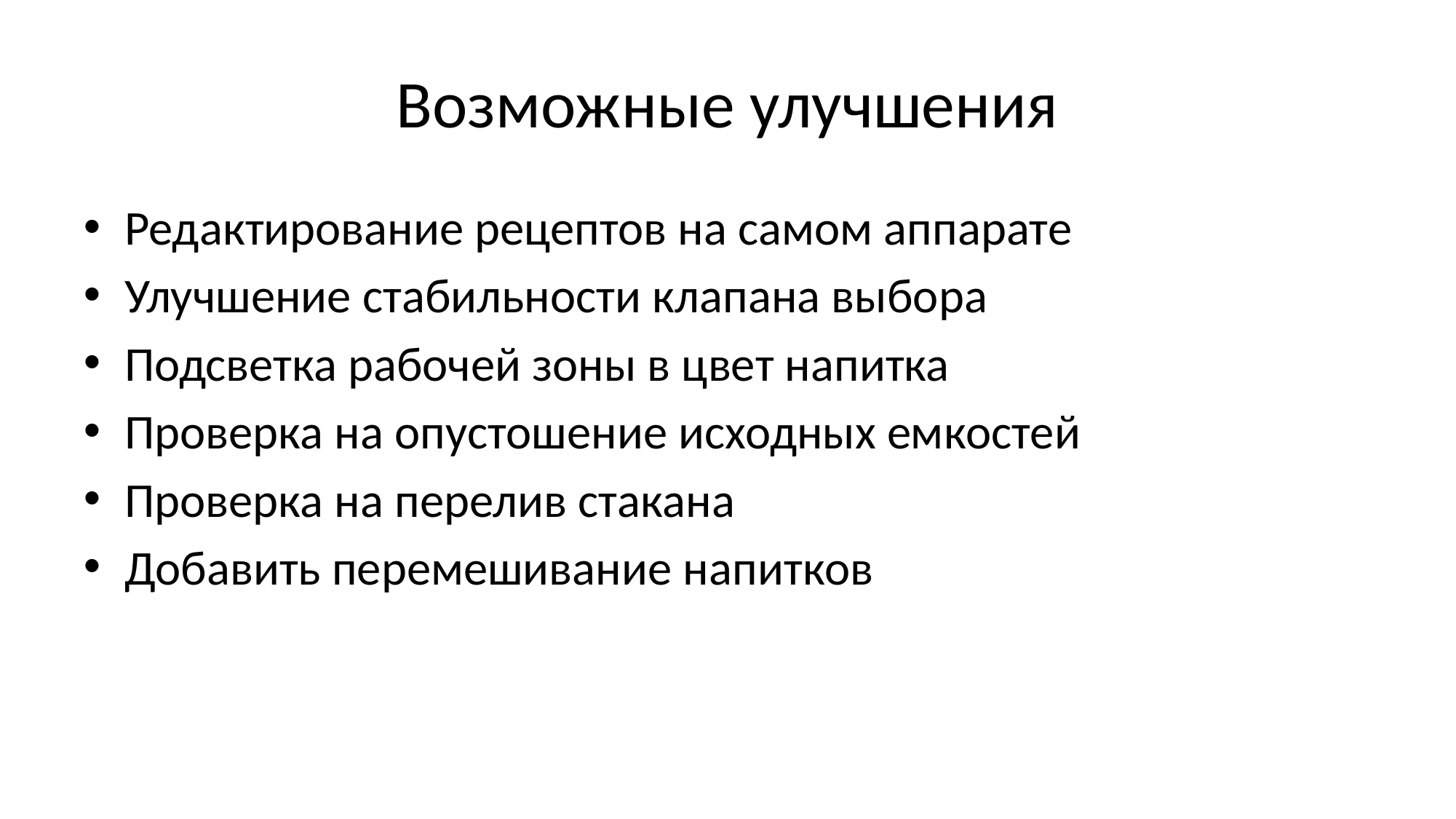

# Возможные улучшения
Редактирование рецептов на самом аппарате
Улучшение стабильности клапана выбора
Подсветка рабочей зоны в цвет напитка
Проверка на опустошение исходных емкостей
Проверка на перелив стакана
Добавить перемешивание напитков